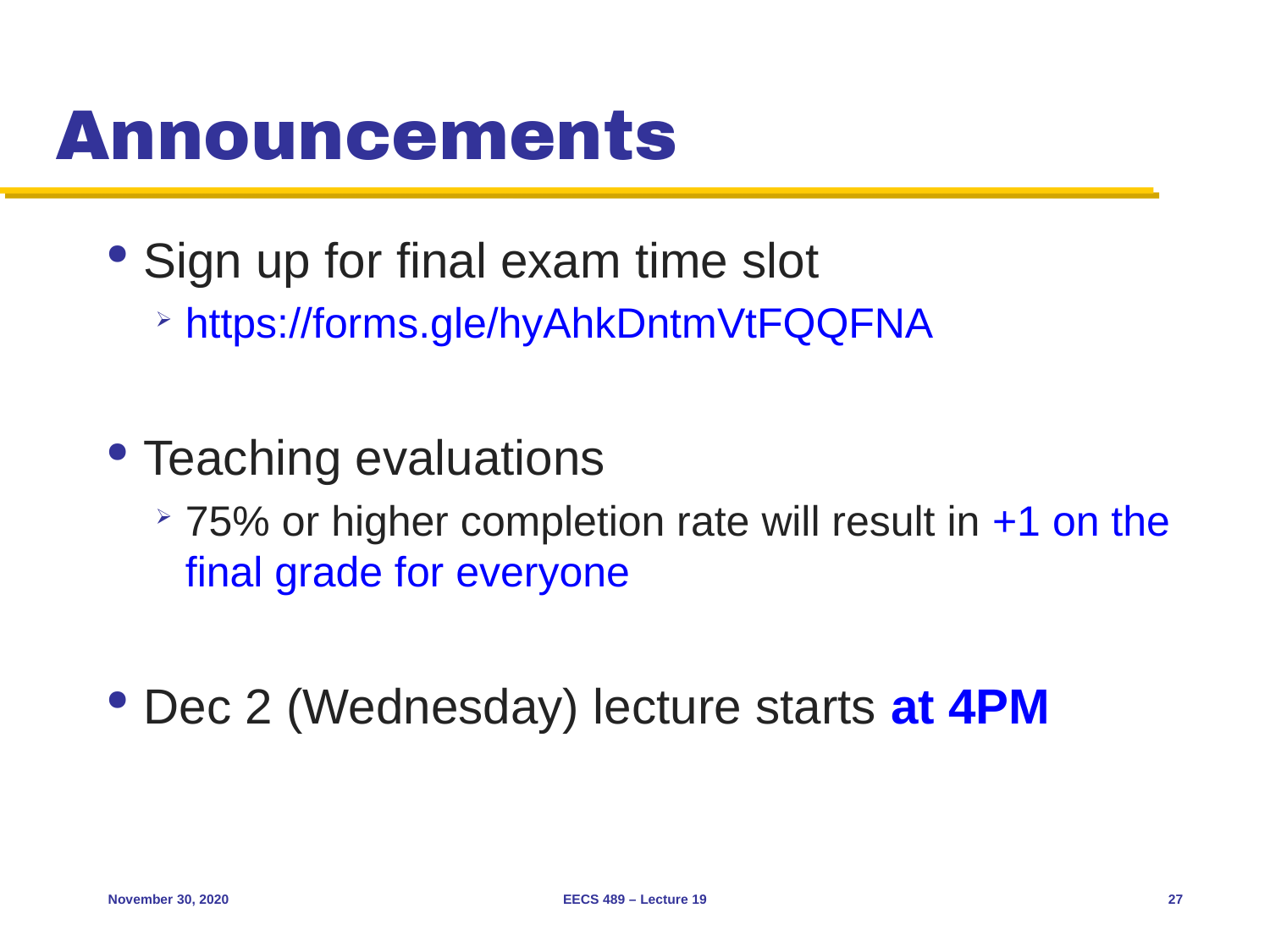

# Announcements
Sign up for final exam time slot
https://forms.gle/hyAhkDntmVtFQQFNA

Teaching evaluations
75% or higher completion rate will result in +1 on the final grade for everyone

Dec 2 (Wednesday) lecture starts at 4PM
November 30, 2020
EECS 489 – Lecture 19
27